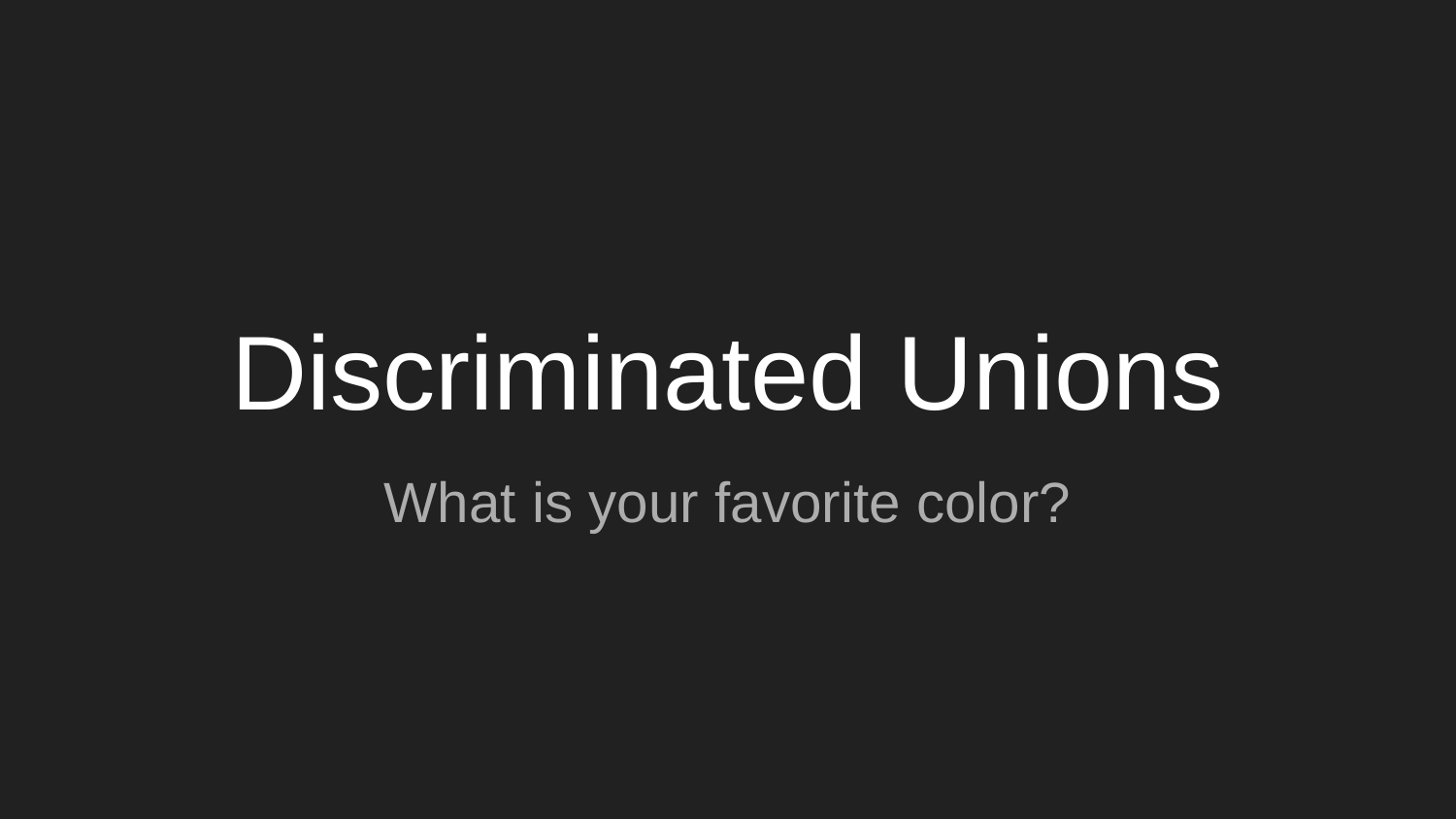

# Discriminated Unions
What is your favorite color?